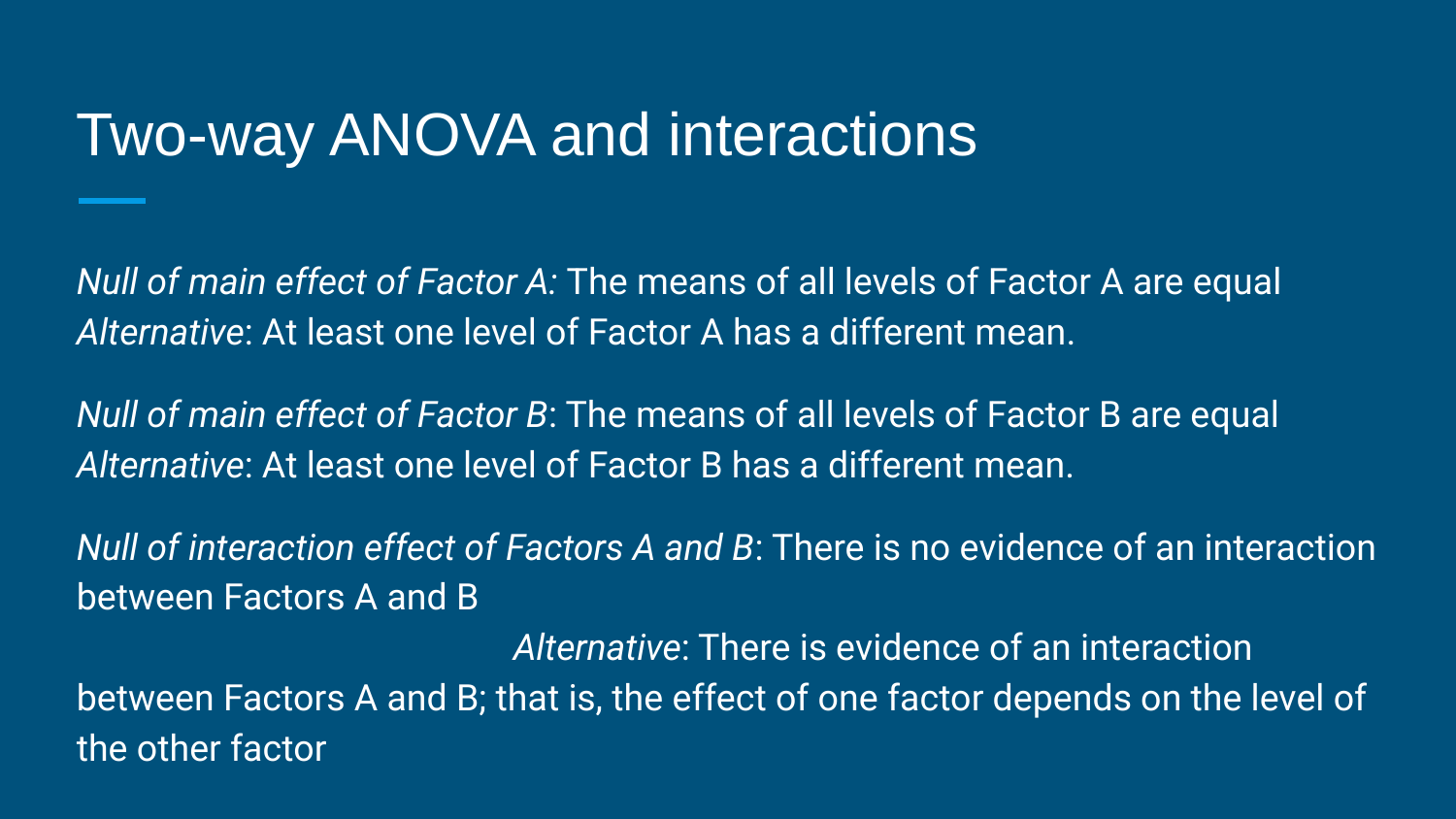

# Two-way ANOVA and interactions
Null of main effect of Factor A: The means of all levels of Factor A are equal      Alternative: At least one level of Factor A has a different mean.
Null of main effect of Factor B: The means of all levels of Factor B are equal   Alternative: At least one level of Factor B has a different mean.
Null of interaction effect of Factors A and B: There is no evidence of an interaction between Factors A and B									Alternative: There is evidence of an interaction between Factors A and B; that is, the effect of one factor depends on the level of the other factor